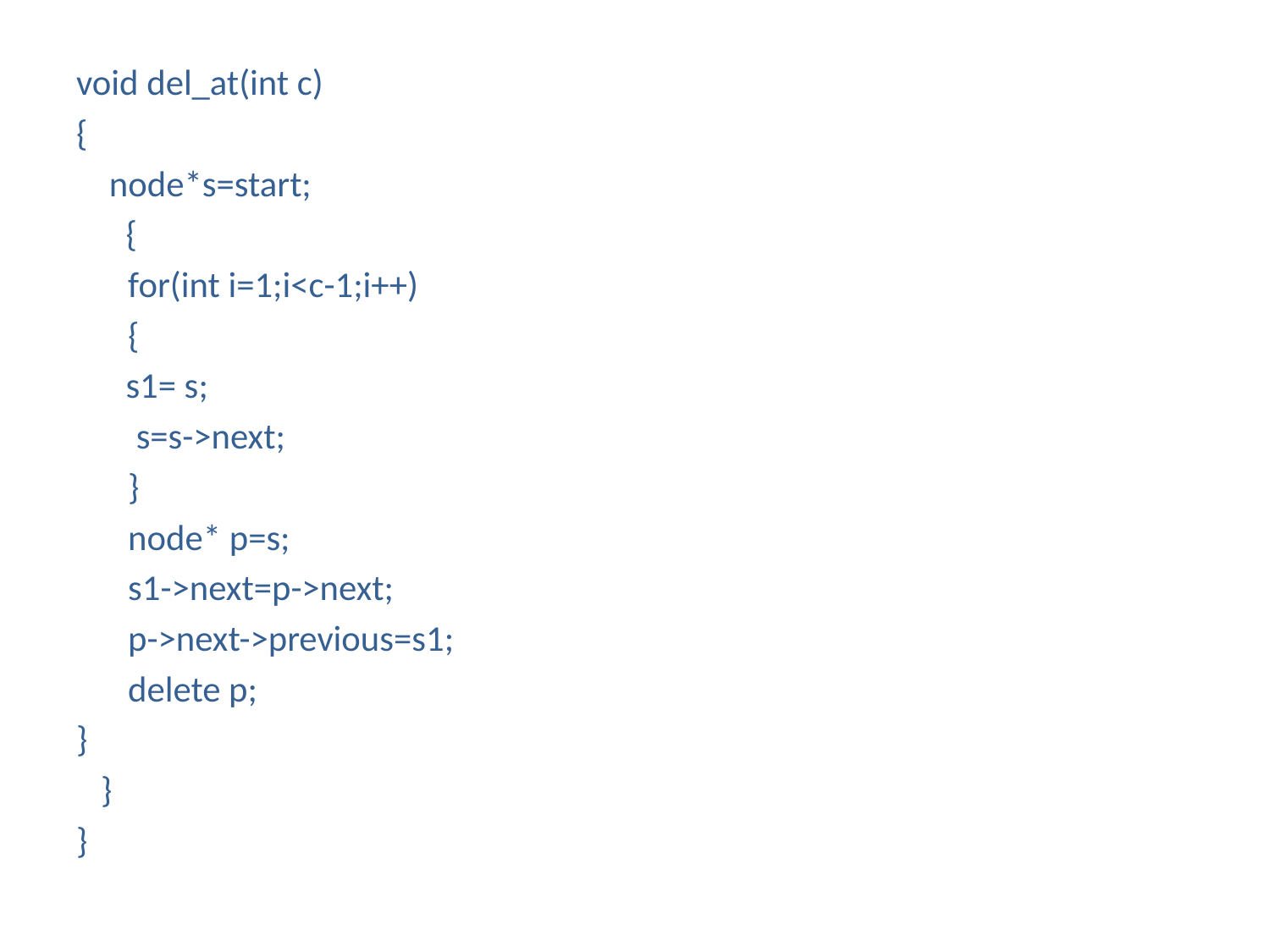

void del_at(int c)
{
    node*s=start;
      {
	 for(int i=1;i<c-1;i++)
	 {
      s1= s;
	  s=s->next;
	 }
	 node* p=s;
	 s1->next=p->next;
	 p->next->previous=s1;
	 delete p;
}
   }
}